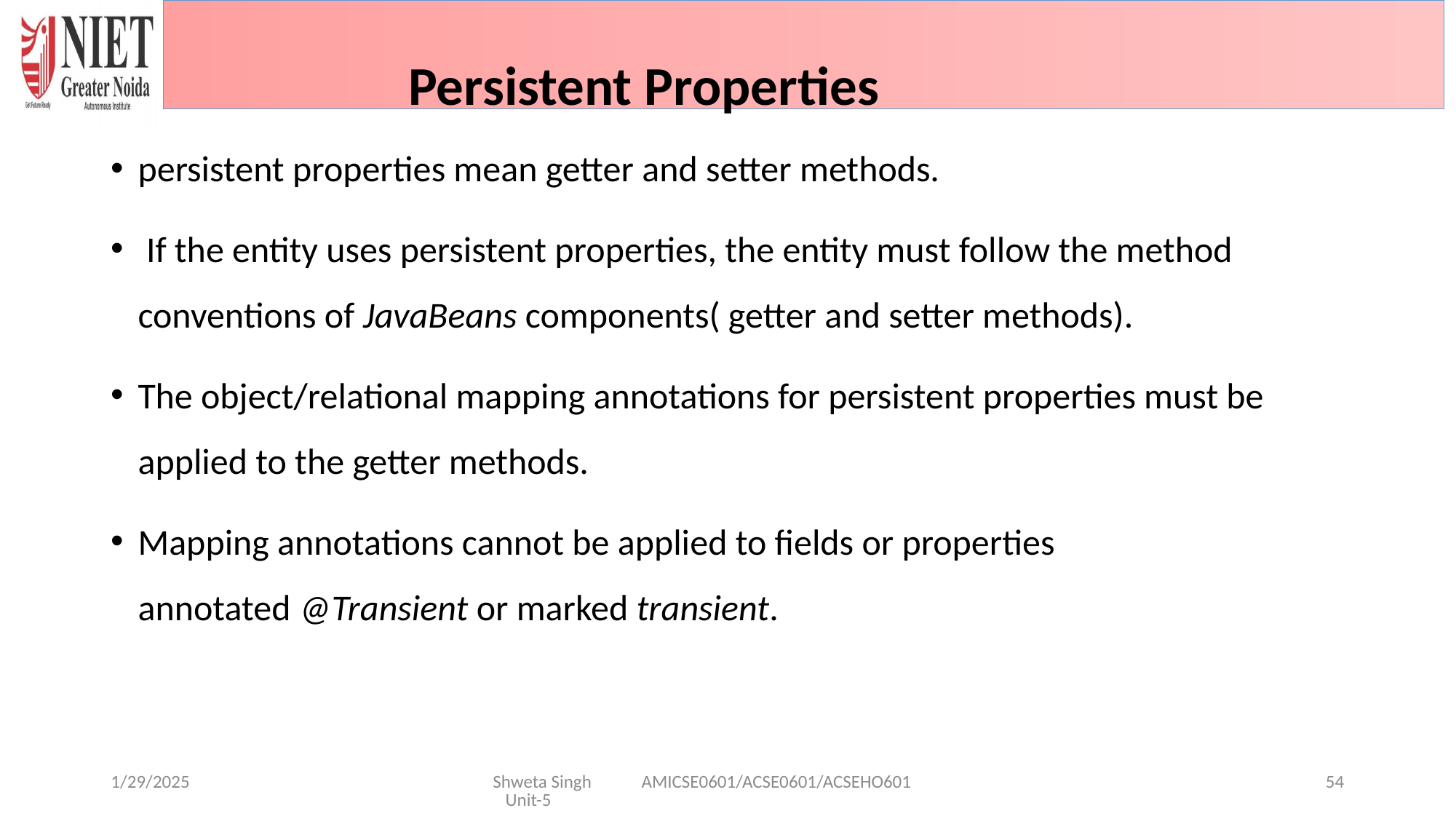

Persistent Properties
persistent properties mean getter and setter methods.
 If the entity uses persistent properties, the entity must follow the method conventions of JavaBeans components( getter and setter methods).
The object/relational mapping annotations for persistent properties must be applied to the getter methods.
Mapping annotations cannot be applied to fields or properties annotated @Transient or marked transient.
1/29/2025
Shweta Singh            AMICSE0601/ACSE0601/ACSEHO601               Unit-5
54